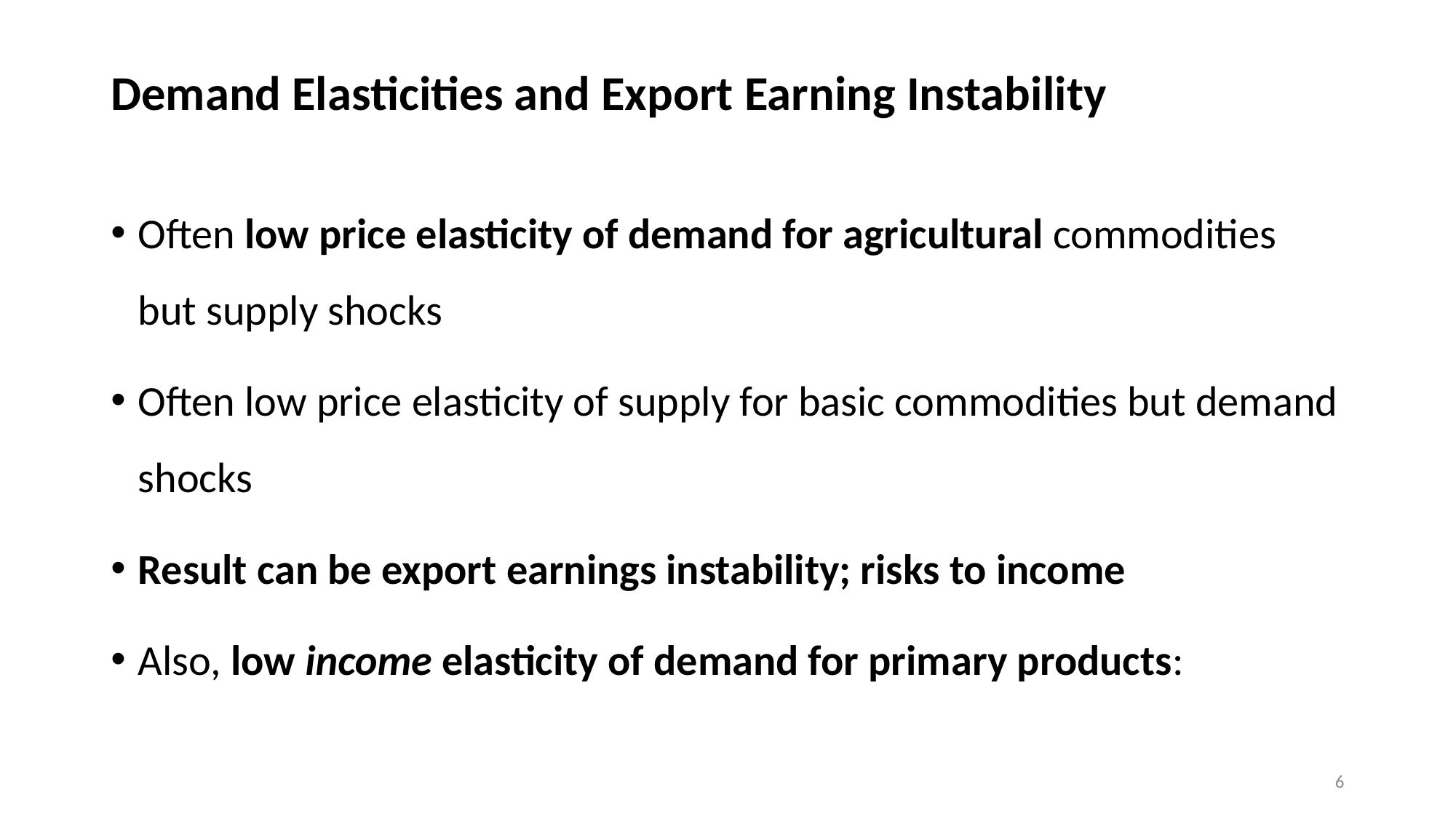

Demand Elasticities and Export Earning Instability
Often low price elasticity of demand for agricultural commodities but supply shocks
Often low price elasticity of supply for basic commodities but demand shocks
Result can be export earnings instability; risks to income
Also, low income elasticity of demand for primary products:

6